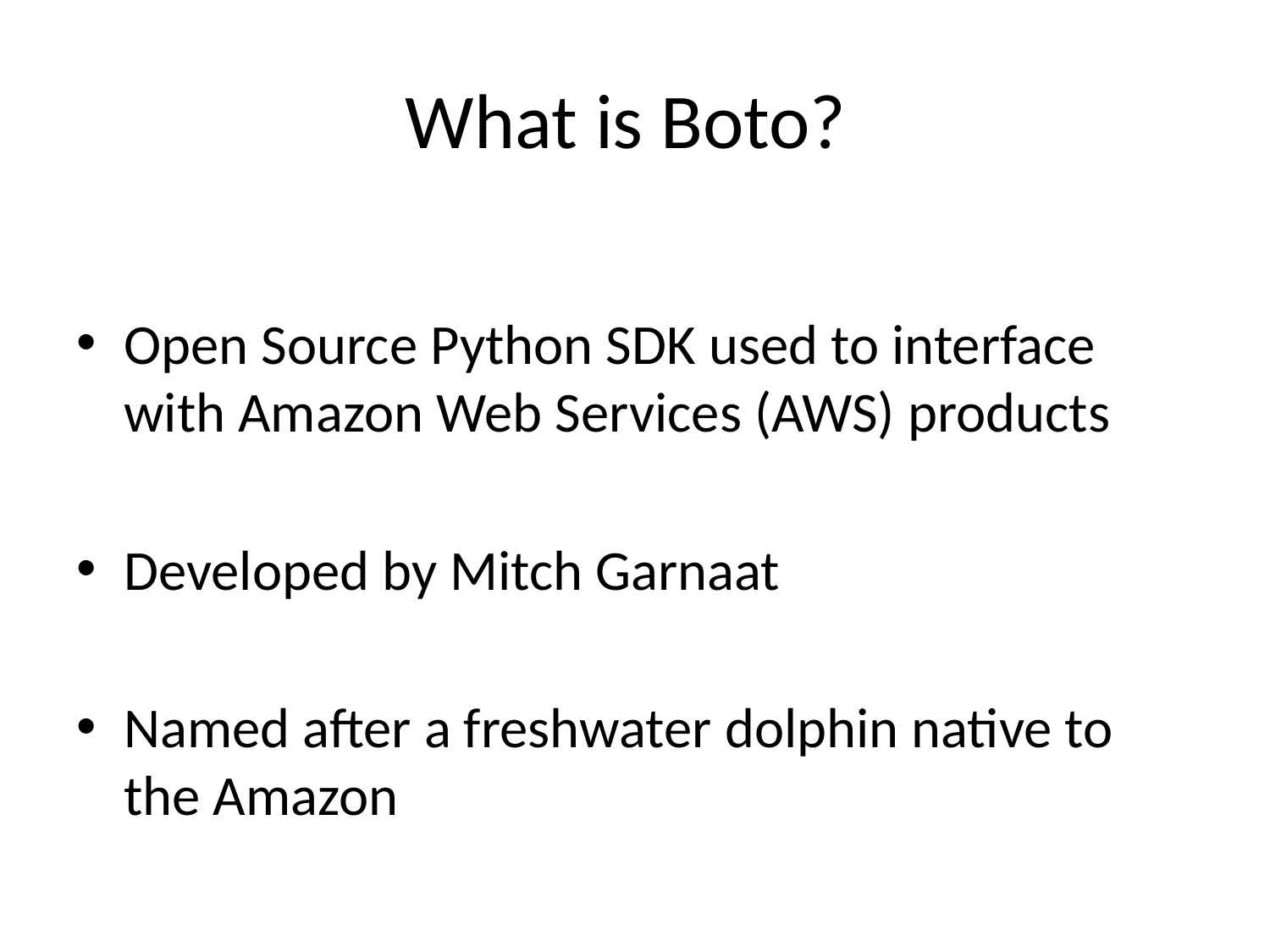

# What is Boto?

Open Source Python SDK used to interface with Amazon Web Services (AWS) products

Developed by Mitch Garnaat

Named after a freshwater dolphin native to the Amazon